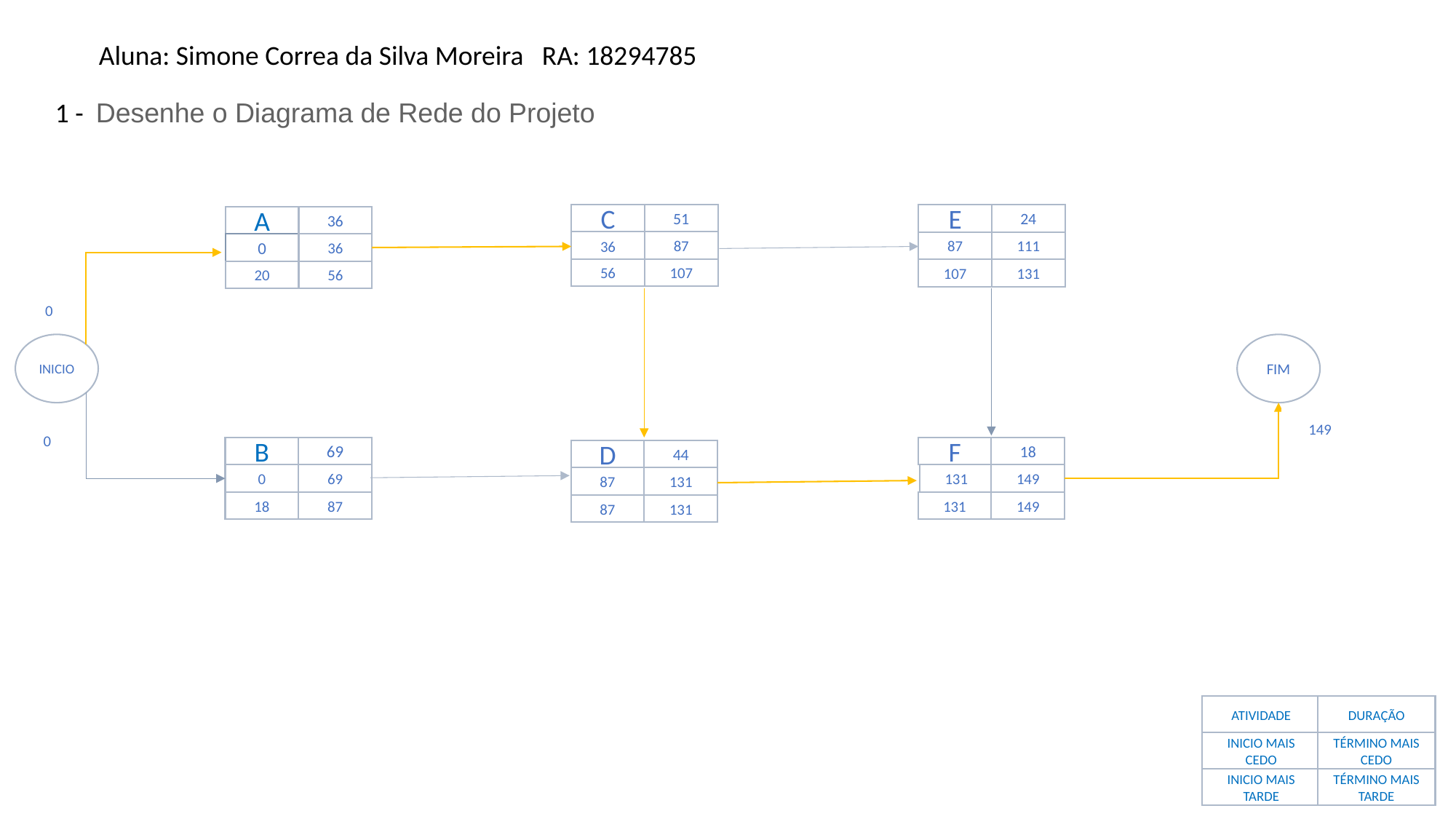

Aluna: Simone Correa da Silva Moreira   RA: 18294785
1 -  Desenhe o Diagrama de Rede do Projeto
C
51
E
24
A
36
36
87
87
111
0
36
56
107
107
131
20
56
0
INICIO
FIM
149
0
B
69
F
18
D
44
0
69
131
149
87
131
18
87
131
149
87
131
ATIVIDADE
DURAÇÃO
INICIO MAIS CEDO
TÉRMINO MAIS CEDO
INICIO MAIS TARDE
TÉRMINO MAIS TARDE